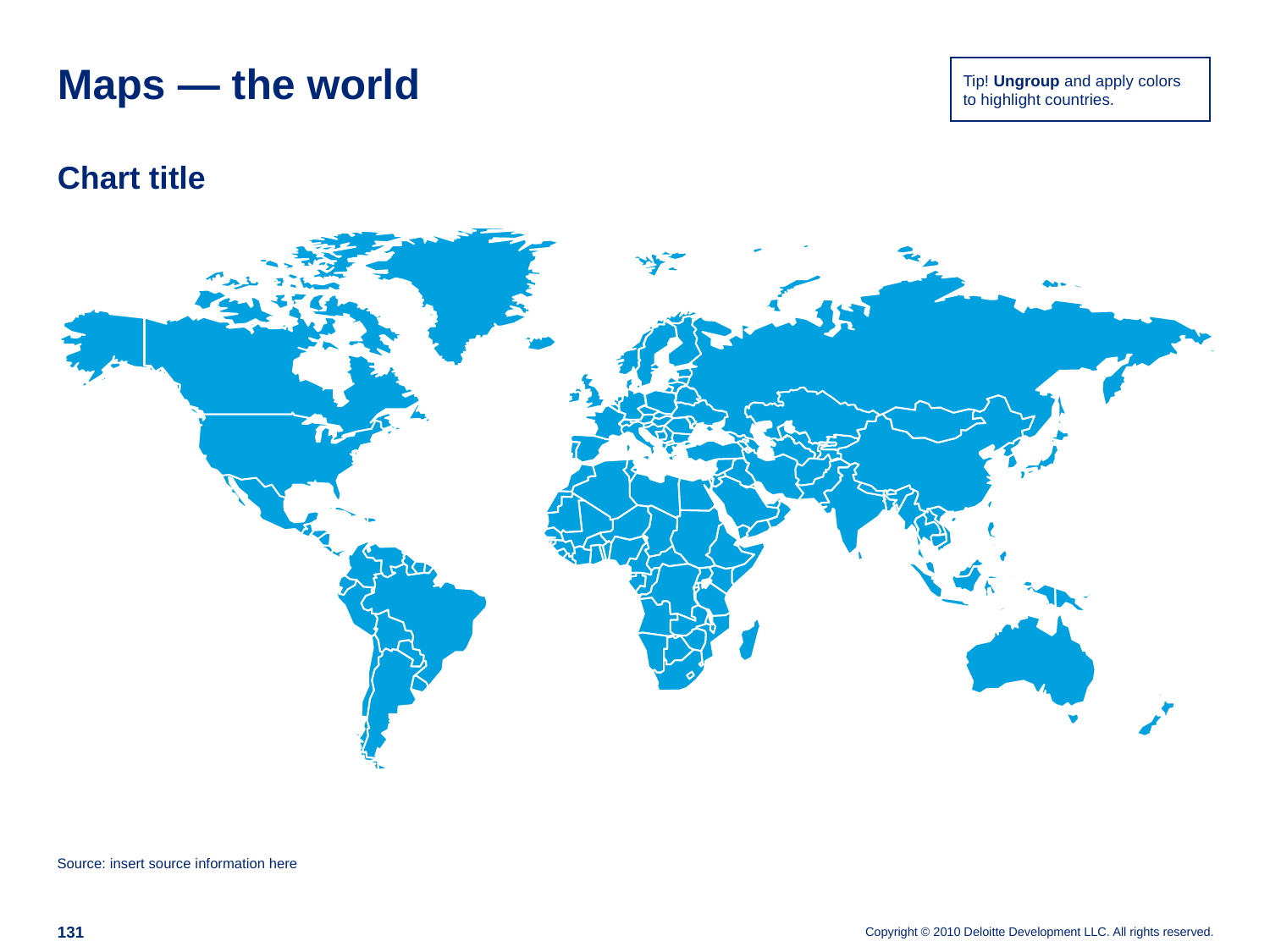

Tip! Ungroup and apply colors to highlight countries.
# Maps — the world
Chart title

Source: insert source information here